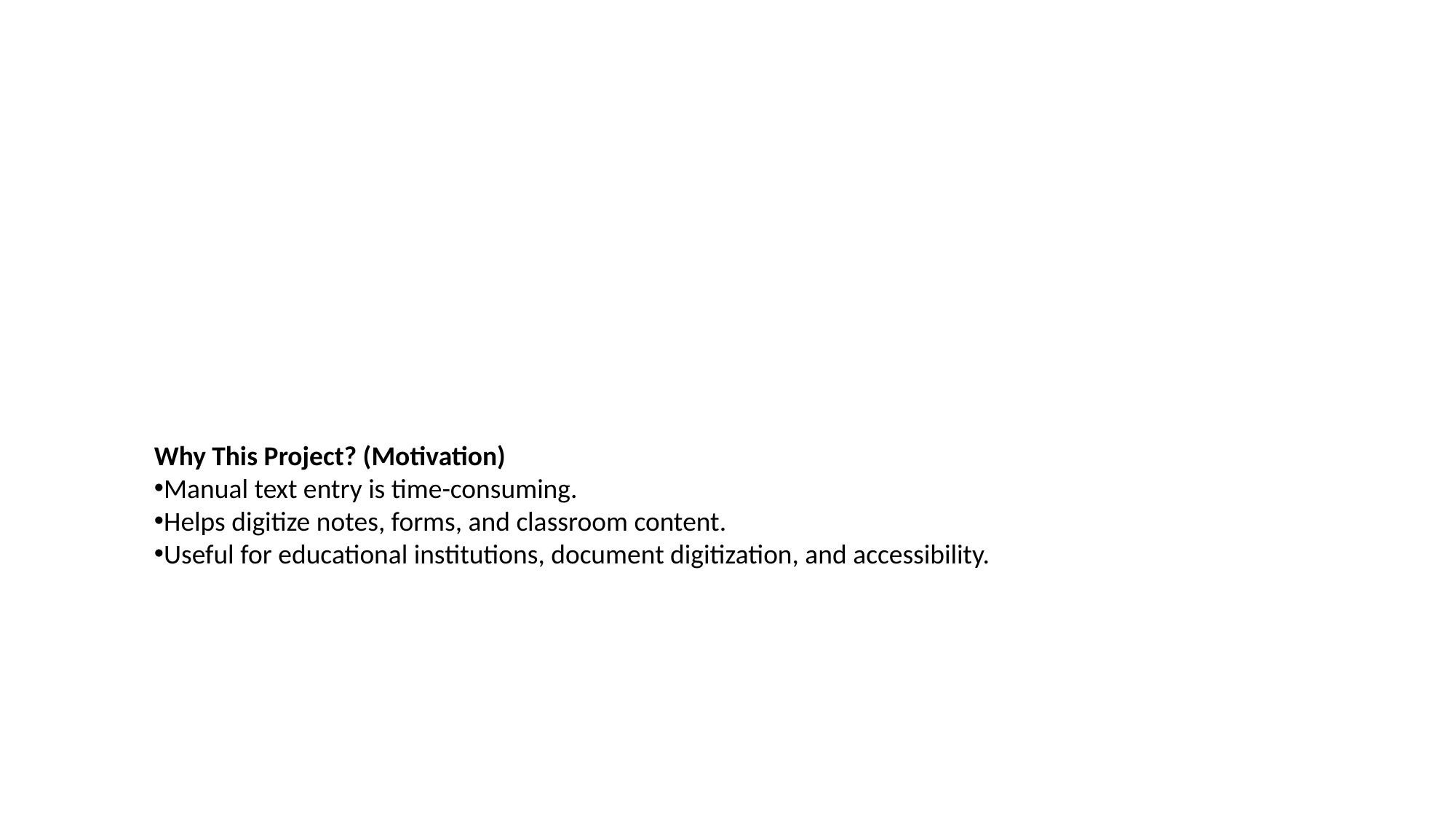

#

Why This Project? (Motivation)
Manual text entry is time-consuming.
Helps digitize notes, forms, and classroom content.
Useful for educational institutions, document digitization, and accessibility.